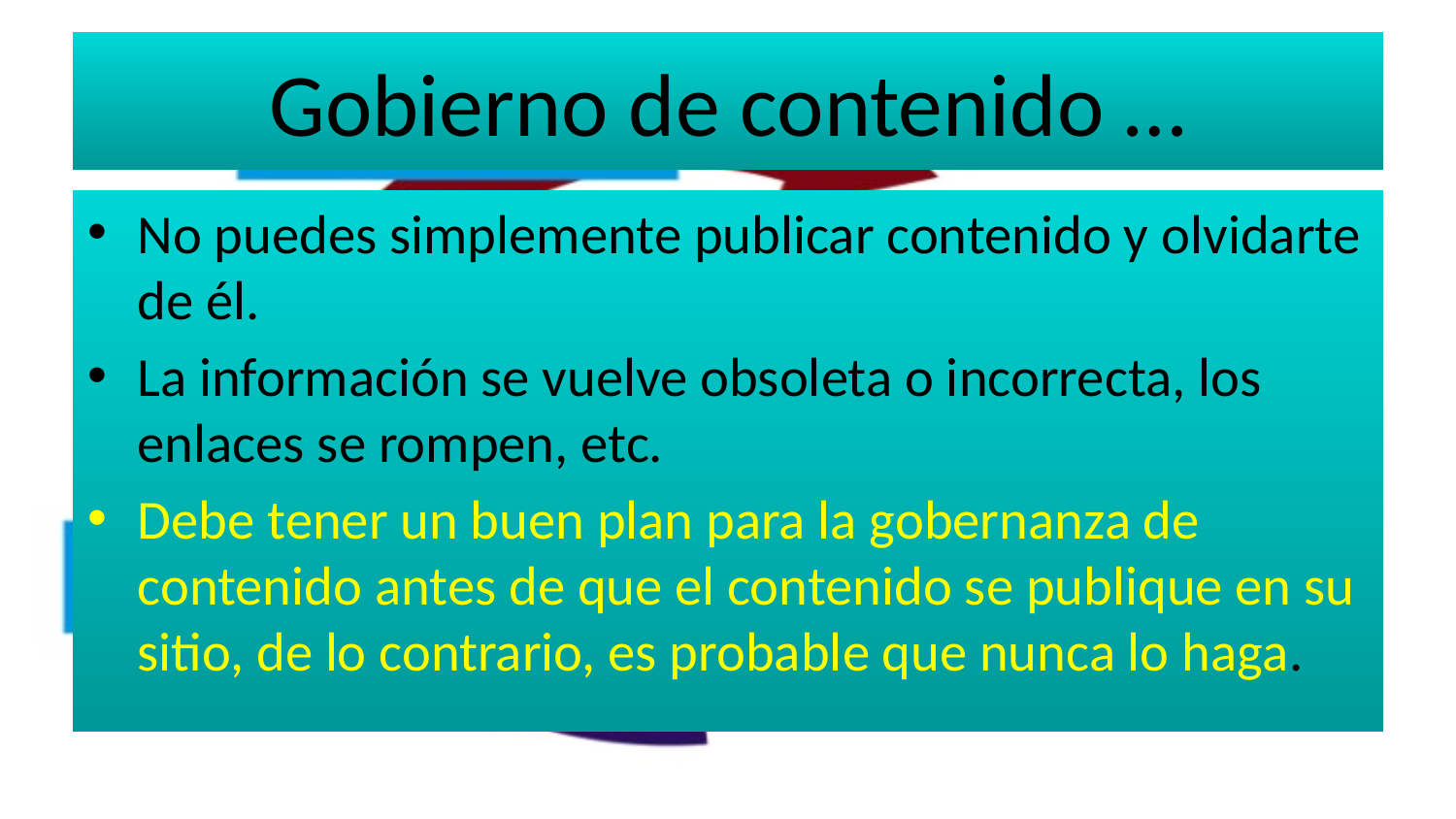

# Gobierno de contenido …
No puedes simplemente publicar contenido y olvidarte de él.
La información se vuelve obsoleta o incorrecta, los enlaces se rompen, etc.
Debe tener un buen plan para la gobernanza de contenido antes de que el contenido se publique en su sitio, de lo contrario, es probable que nunca lo haga.